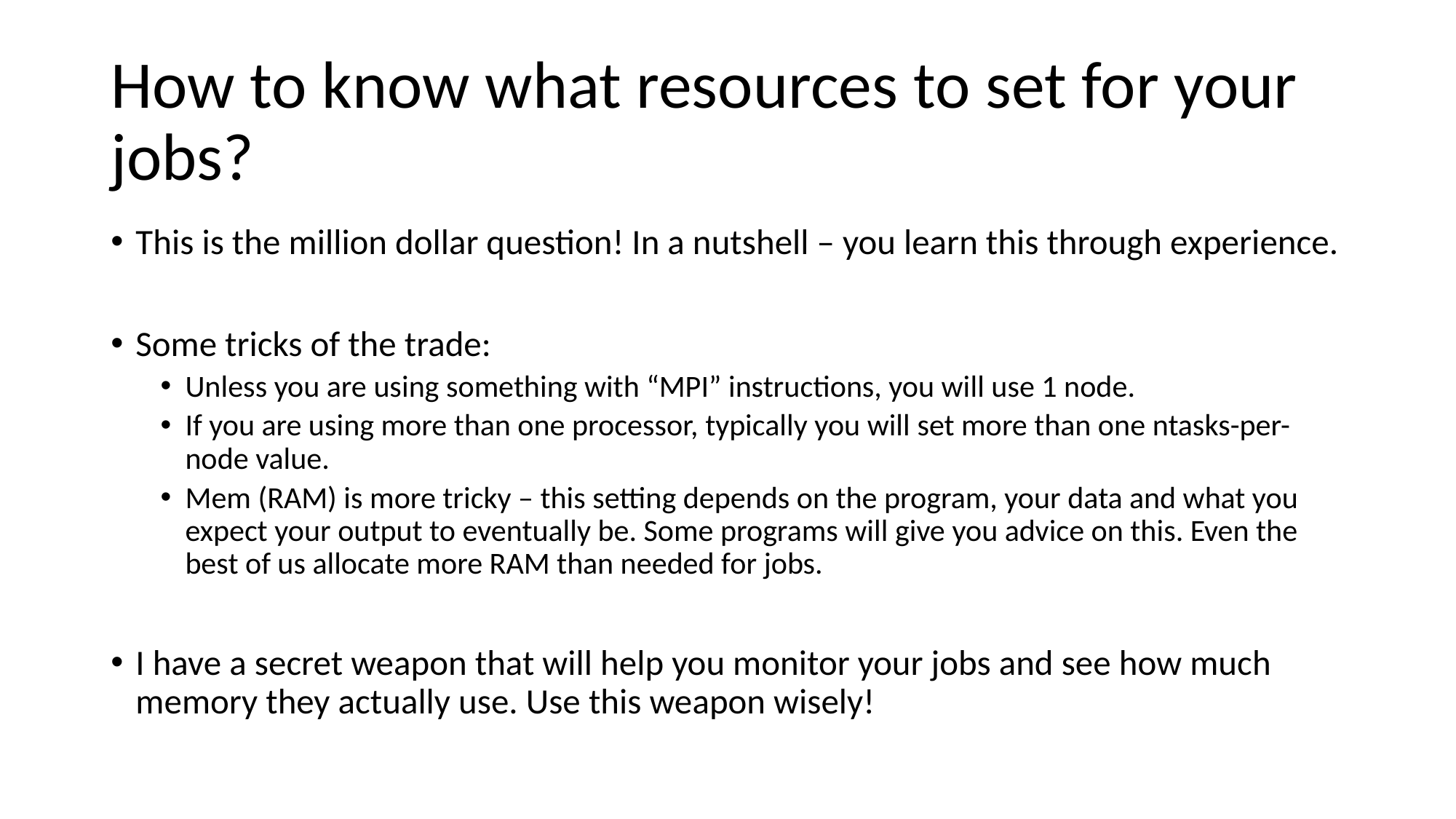

# How to know what resources to set for your jobs?
This is the million dollar question! In a nutshell – you learn this through experience.

Some tricks of the trade:
Unless you are using something with “MPI” instructions, you will use 1 node.
If you are using more than one processor, typically you will set more than one ntasks-per-node value.
Mem (RAM) is more tricky – this setting depends on the program, your data and what you expect your output to eventually be. Some programs will give you advice on this. Even the best of us allocate more RAM than needed for jobs.

I have a secret weapon that will help you monitor your jobs and see how much memory they actually use. Use this weapon wisely!